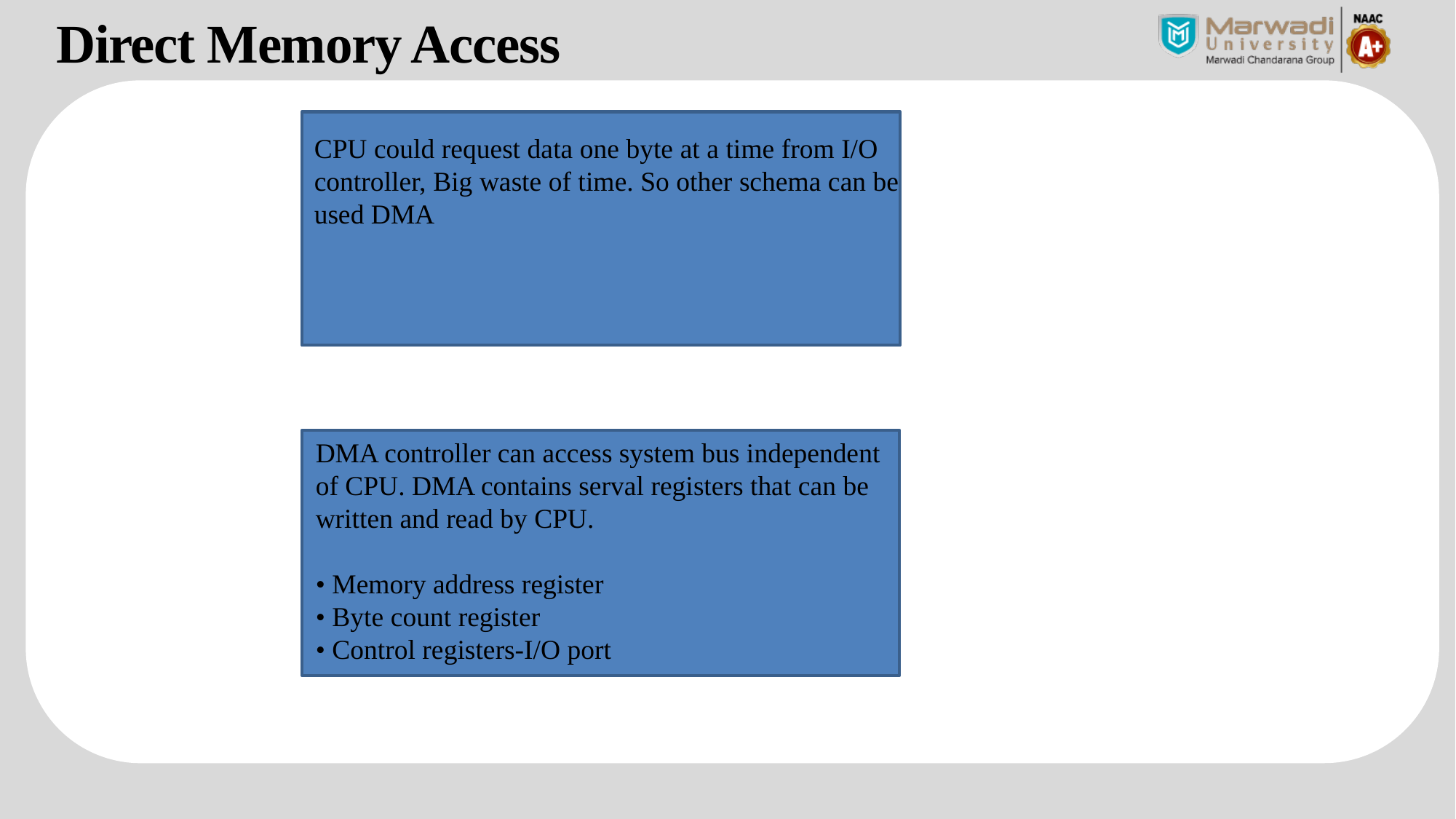

Direct Memory Access

CPU could request data one byte at a time from I/O
controller, Big waste of time. So other schema can be
used DMA

DMA controller can access system bus independent of CPU. DMA contains serval registers that can be
written and read by CPU.

• Memory address register
• Byte count register
• Control registers-I/O port